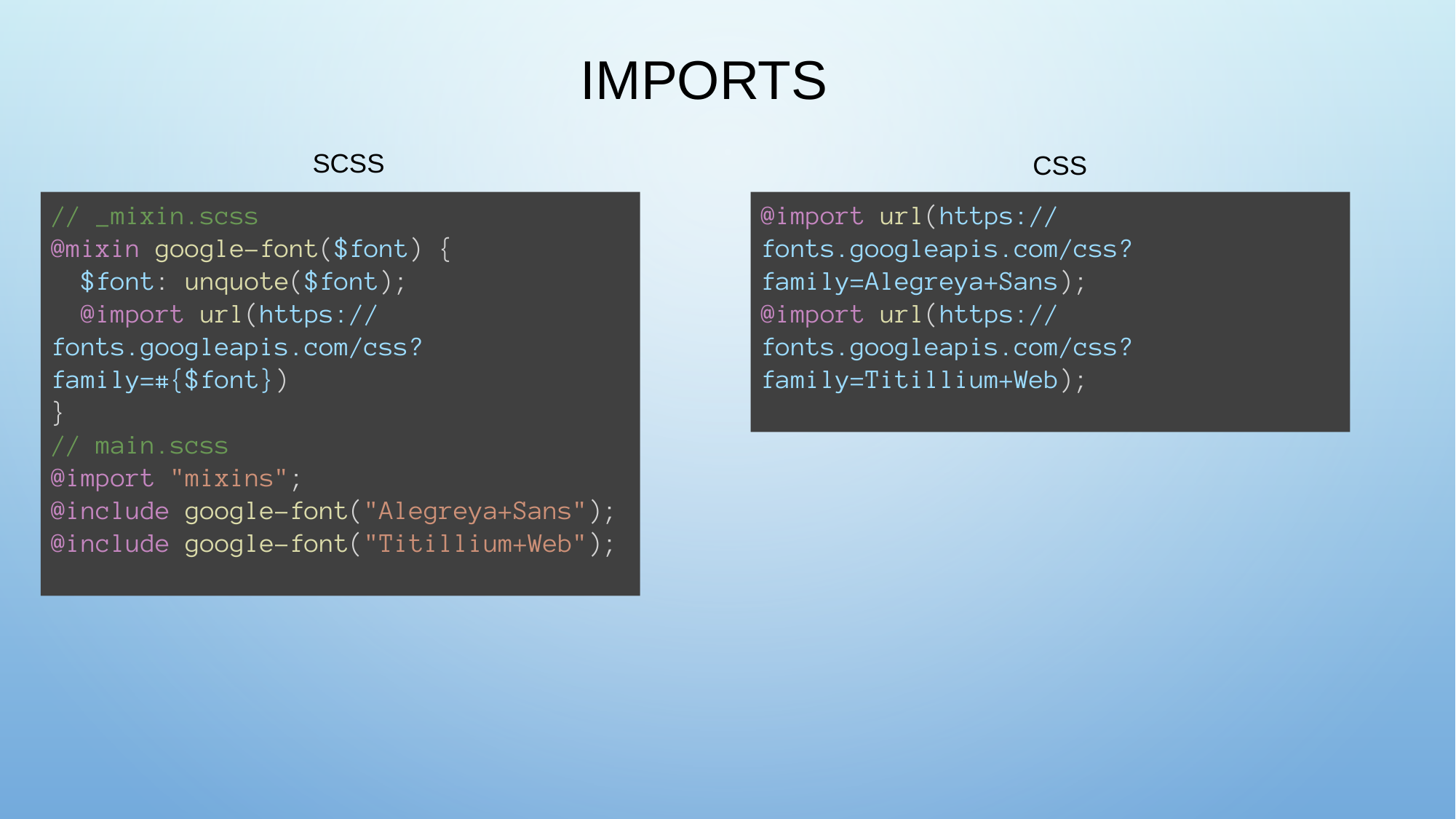

# Imports
SCSS
CSS
// _mixin.scss
@mixin google-font($font) {
  $font: unquote($font);
  @import url(https://fonts.googleapis.com/css?family=#{$font})
}
// main.scss
@import "mixins";
@include google-font("Alegreya+Sans");
@include google-font("Titillium+Web");

@import url(https://fonts.googleapis.com/css?family=Alegreya+Sans);
@import url(https://fonts.googleapis.com/css?family=Titillium+Web);